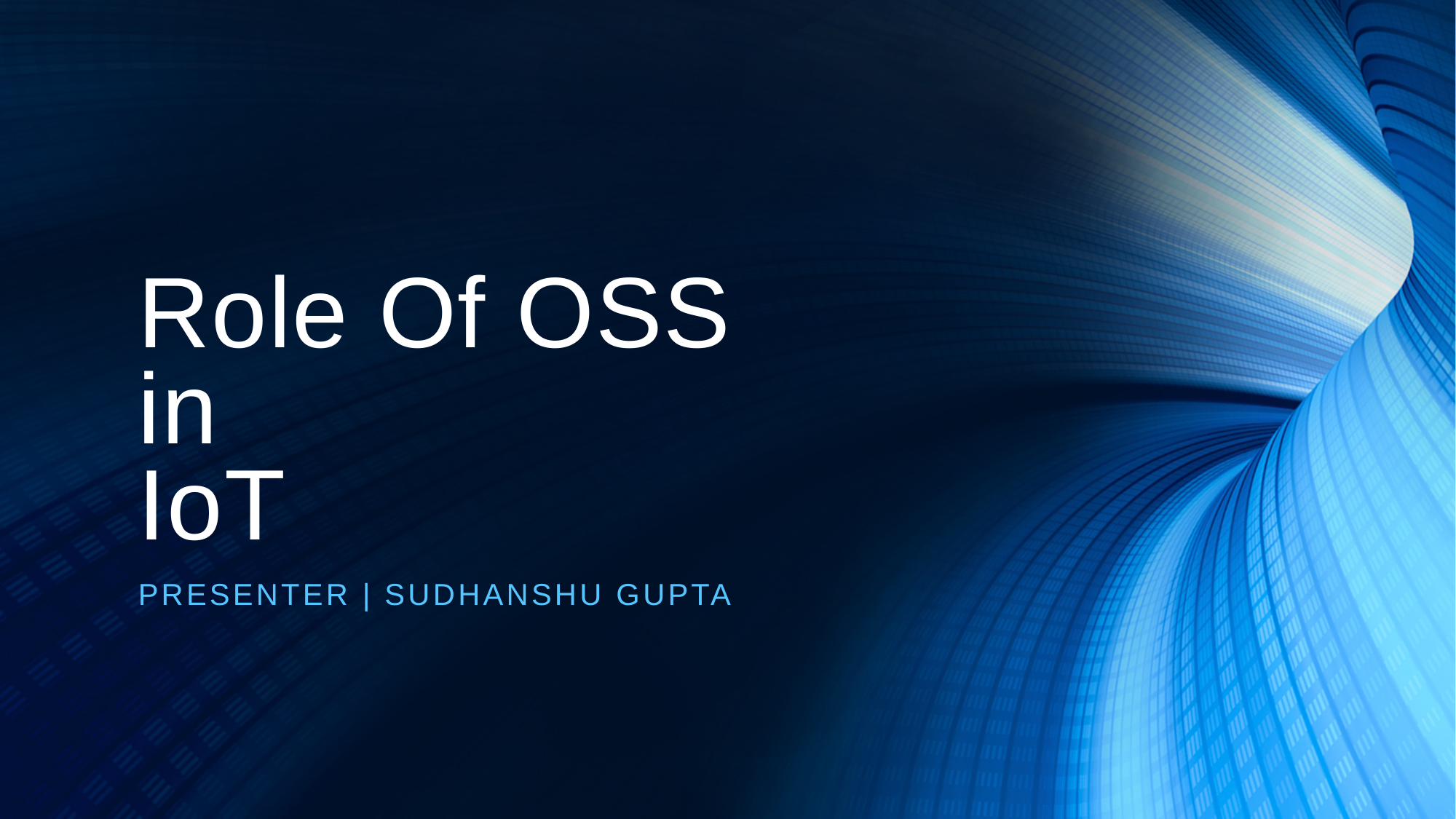

# Role Of OSS in IoT
Presenter | Sudhanshu Gupta